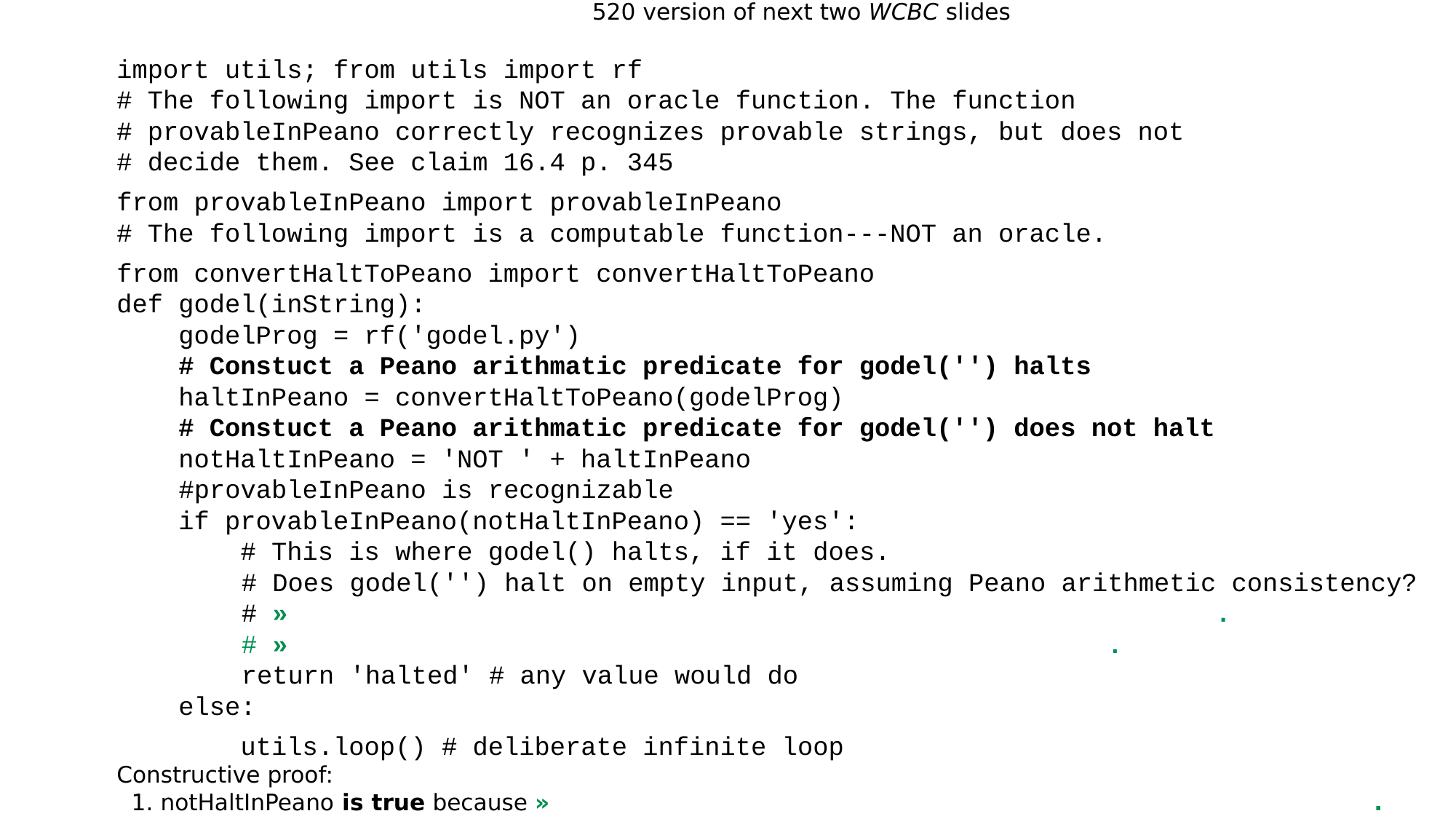

520 version of next two WCBC slides

import utils; from utils import rf
# The following import is NOT an oracle function. The function
# provableInPeano correctly recognizes provable strings, but does not
# decide them. See claim 16.4 p. 345
from provableInPeano import provableInPeano
# The following import is a computable function---NOT an oracle.
from convertHaltToPeano import convertHaltToPeano
def godel(inString):
    godelProg = rf('godel.py')
    # Constuct a Peano arithmatic predicate for godel('') halts
    haltInPeano = convertHaltToPeano(godelProg)
    # Constuct a Peano arithmatic predicate for godel('') does not halt
    notHaltInPeano = 'NOT ' + haltInPeano
    #provableInPeano is recognizable
    if provableInPeano(notHaltInPeano) == 'yes':
        # This is where godel() halts, if it does.
	 # Does godel('') halt on empty input, assuming Peano arithmetic consistency?
	 # »No, because godel('') only halts if you can prove it doesn't.
	 # »So assuming godel('') halts leads to an inconsistency.
	 return 'halted' # any value would do
    else:
        utils.loop() # deliberate infinite loop
Constructive proof:
  1. notHaltInPeano is true because »assuming godel('') halts leads to a contradiction (inconsistency).
  2. notHaltInPeano is unprovable because »if it was, godel('') would halt.